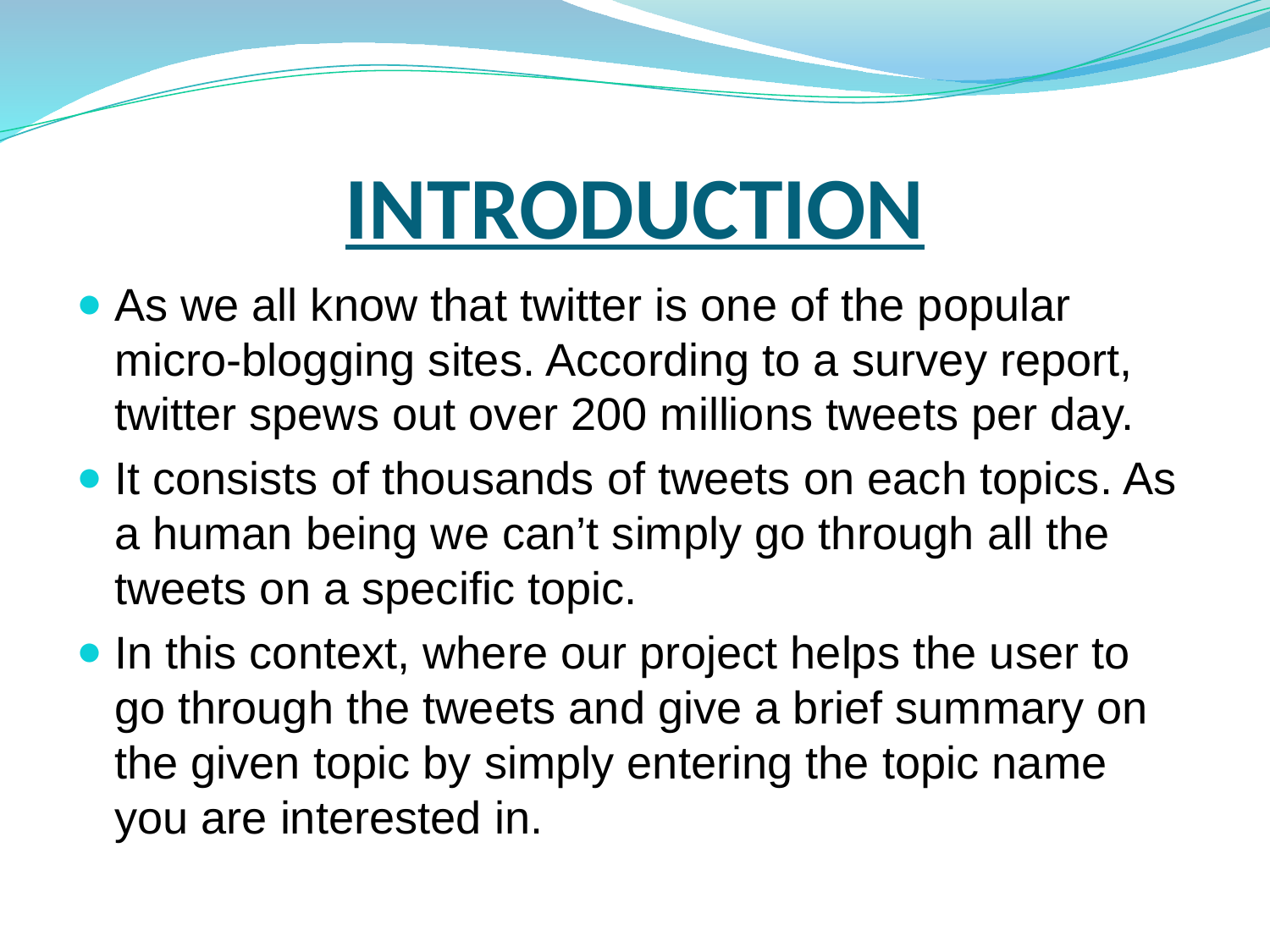

# INTRODUCTION
As we all know that twitter is one of the popular micro-blogging sites. According to a survey report, twitter spews out over 200 millions tweets per day.
It consists of thousands of tweets on each topics. As a human being we can’t simply go through all the tweets on a specific topic.
In this context, where our project helps the user to go through the tweets and give a brief summary on the given topic by simply entering the topic name you are interested in.